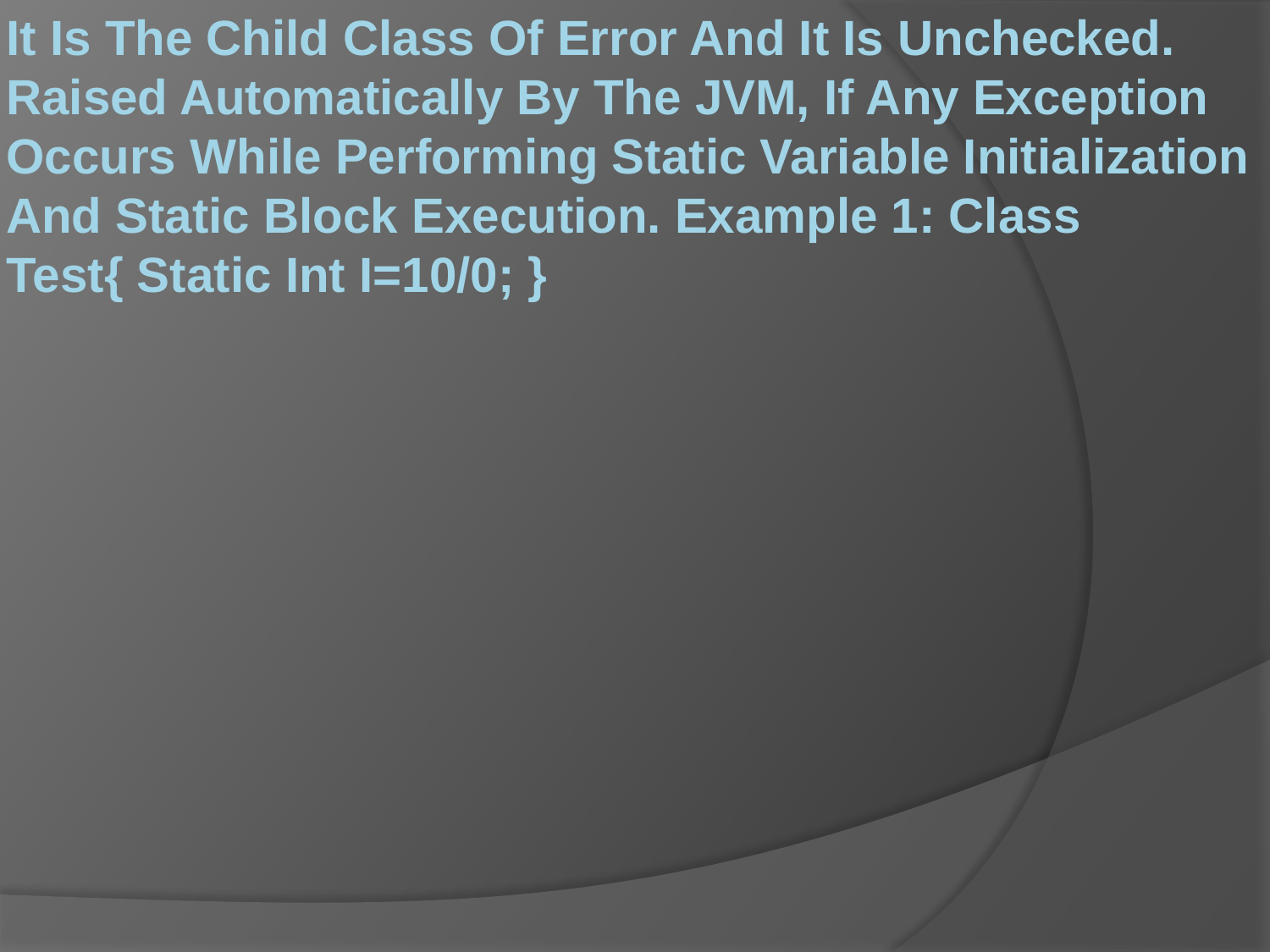

# It Is The Child Class Of Error And It Is Unchecked. Raised Automatically By The JVM, If Any Exception Occurs While Performing Static Variable Initialization And Static Block Execution. Example 1: Class Test{ Static Int I=10/0; }